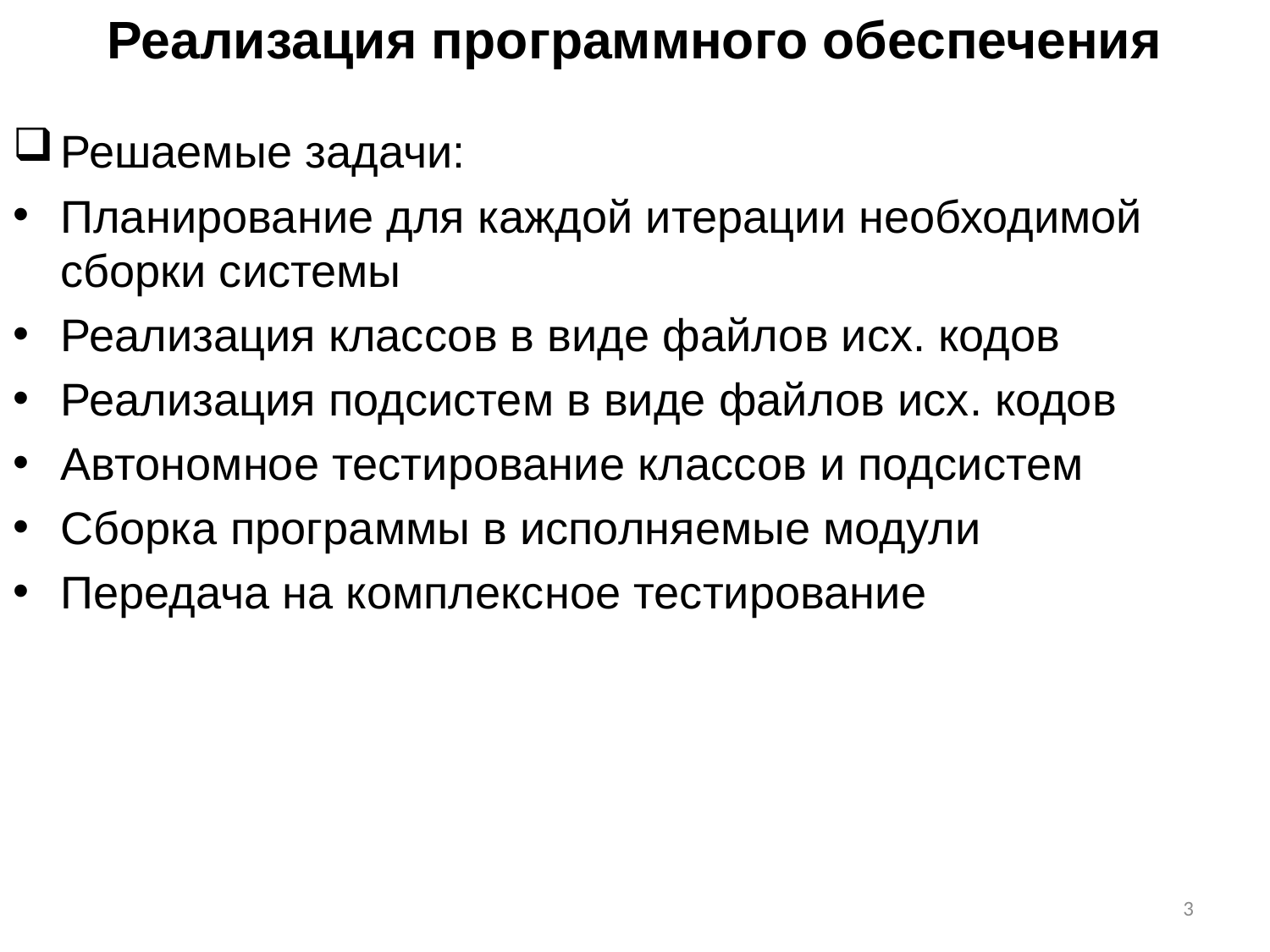

Реализация программного обеспечения
Решаемые задачи:
Планирование для каждой итерации необходимой сборки системы
Реализация классов в виде файлов исх. кодов
Реализация подсистем в виде файлов исх. кодов
Автономное тестирование классов и подсистем
Сборка программы в исполняемые модули
Передача на комплексное тестирование

3